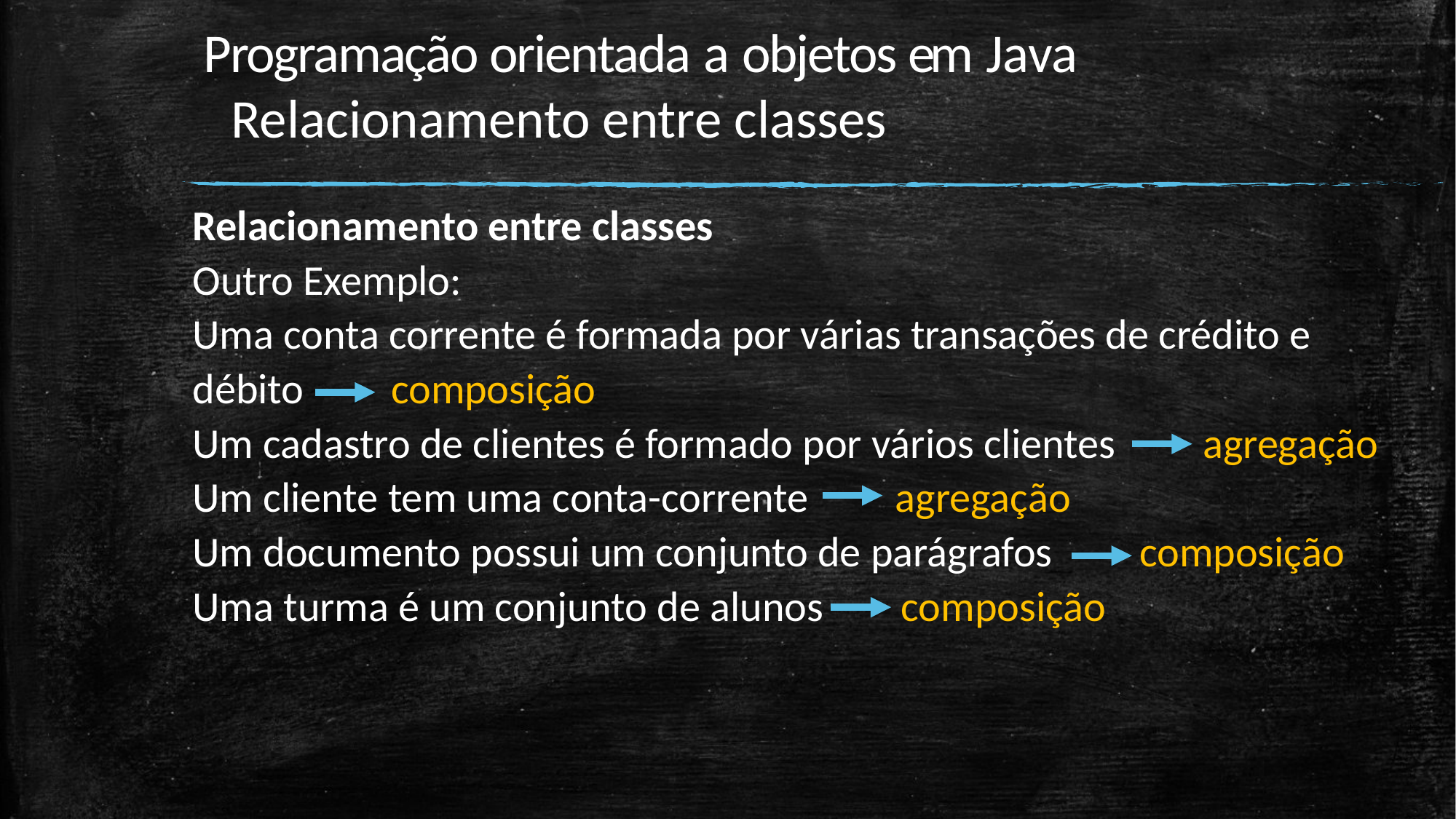

# Programação orientada a objetos em Java Relacionamento entre classes
Relacionamento entre classes
Outro Exemplo:
Uma conta corrente é formada por várias transações de crédito e débito         composição
Um cadastro de clientes é formado por vários clientes         agregação
Um cliente tem uma conta-corrente         agregação
Um documento possui um conjunto de parágrafos         composição Uma turma é um conjunto de alunos        composição